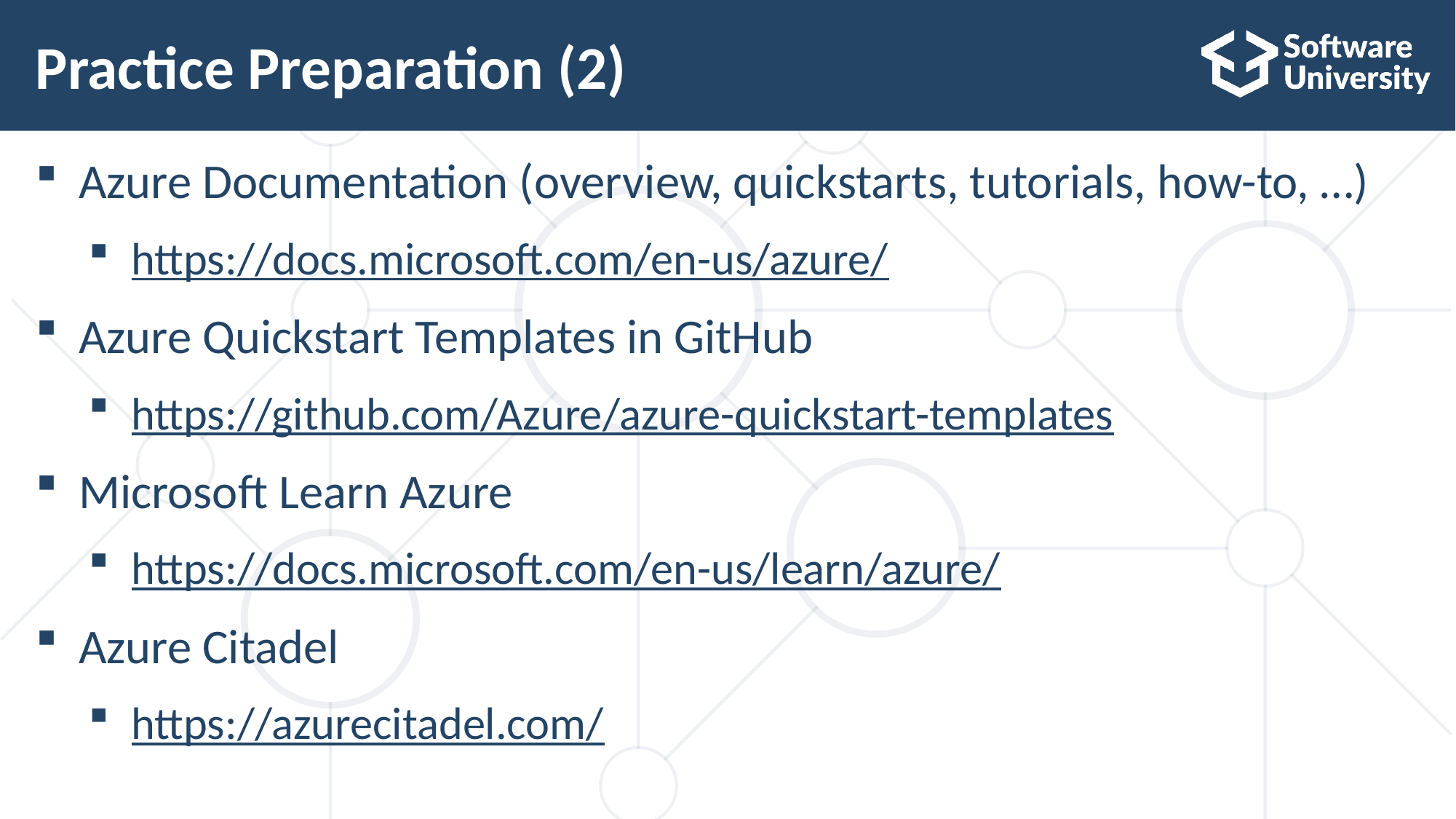

# Practice Preparation (2)
Azure Documentation (overview, quickstarts, tutorials, how-to, …)
https://docs.microsoft.com/en-us/azure/
Azure Quickstart Templates in GitHub
https://github.com/Azure/azure-quickstart-templates
Microsoft Learn Azure
https://docs.microsoft.com/en-us/learn/azure/
Azure Citadel
https://azurecitadel.com/